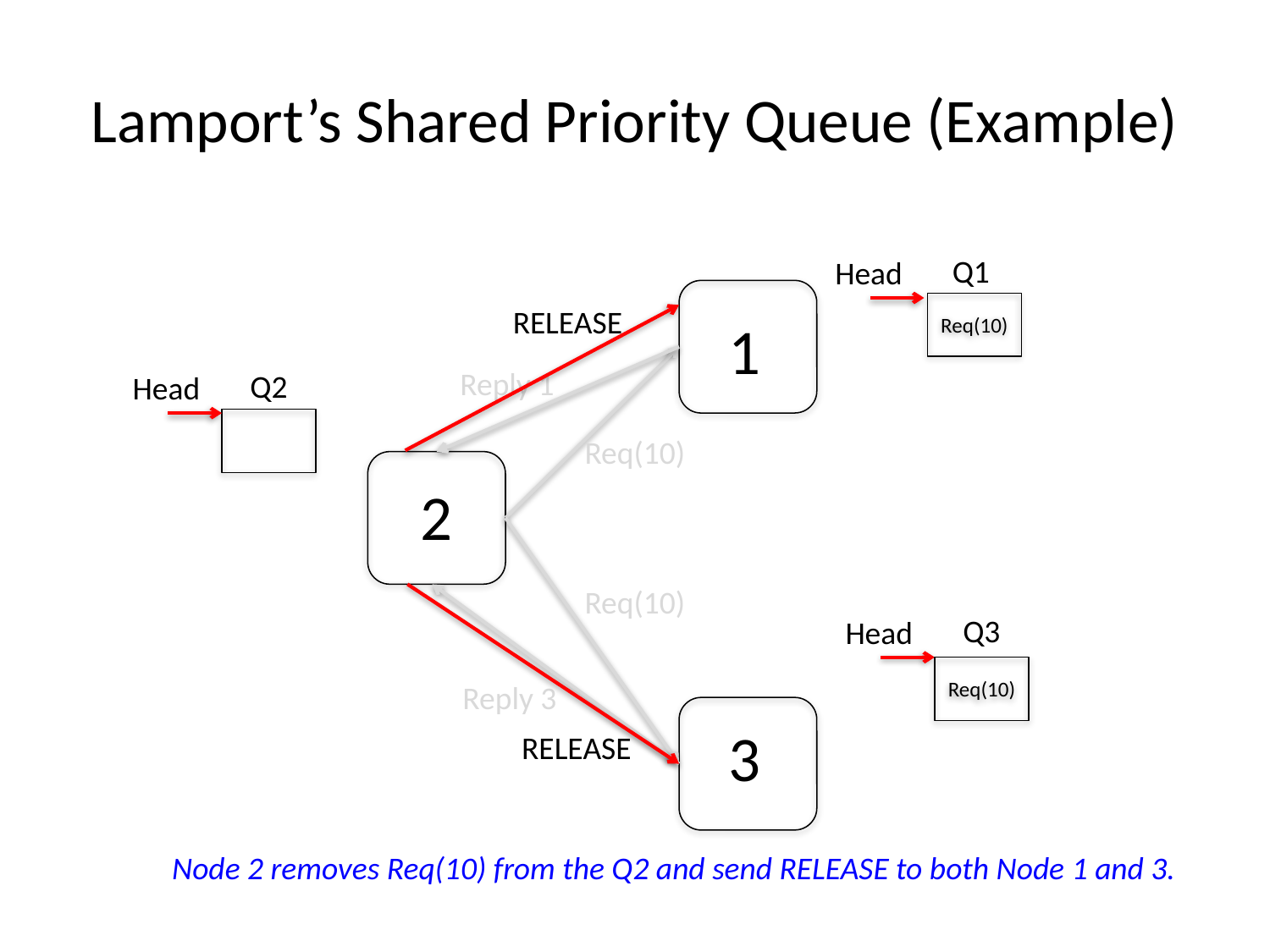

# Lamport’s Shared Priority Queue (Example)
Q1
Head

Req(10)
RELEASE
1
Reply 1
Q2
Head

Req(10)

2
Req(10)
Q3
Head
Req(10)
Reply 3

3
RELEASE
Node 2 removes Req(10) from the Q2 and send RELEASE to both Node 1 and 3.